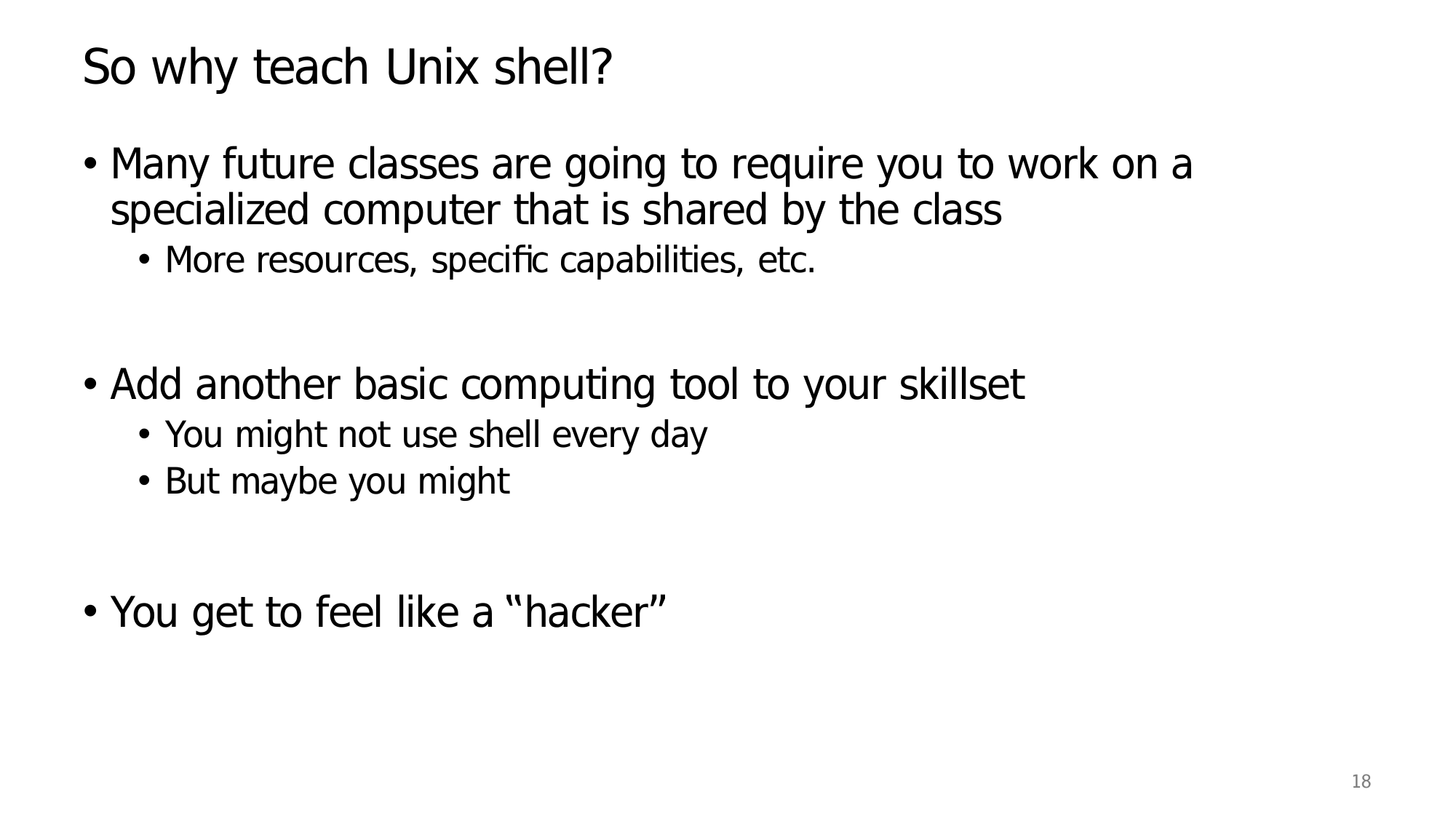

# So why teach Unix shell?
Many future classes are going to require you to work on a specialized computer that is shared by the class
More resources, specific capabilities, etc.

Add another basic computing tool to your skillset
You might not use shell every day
But maybe you might

You get to feel like a “hacker”
18